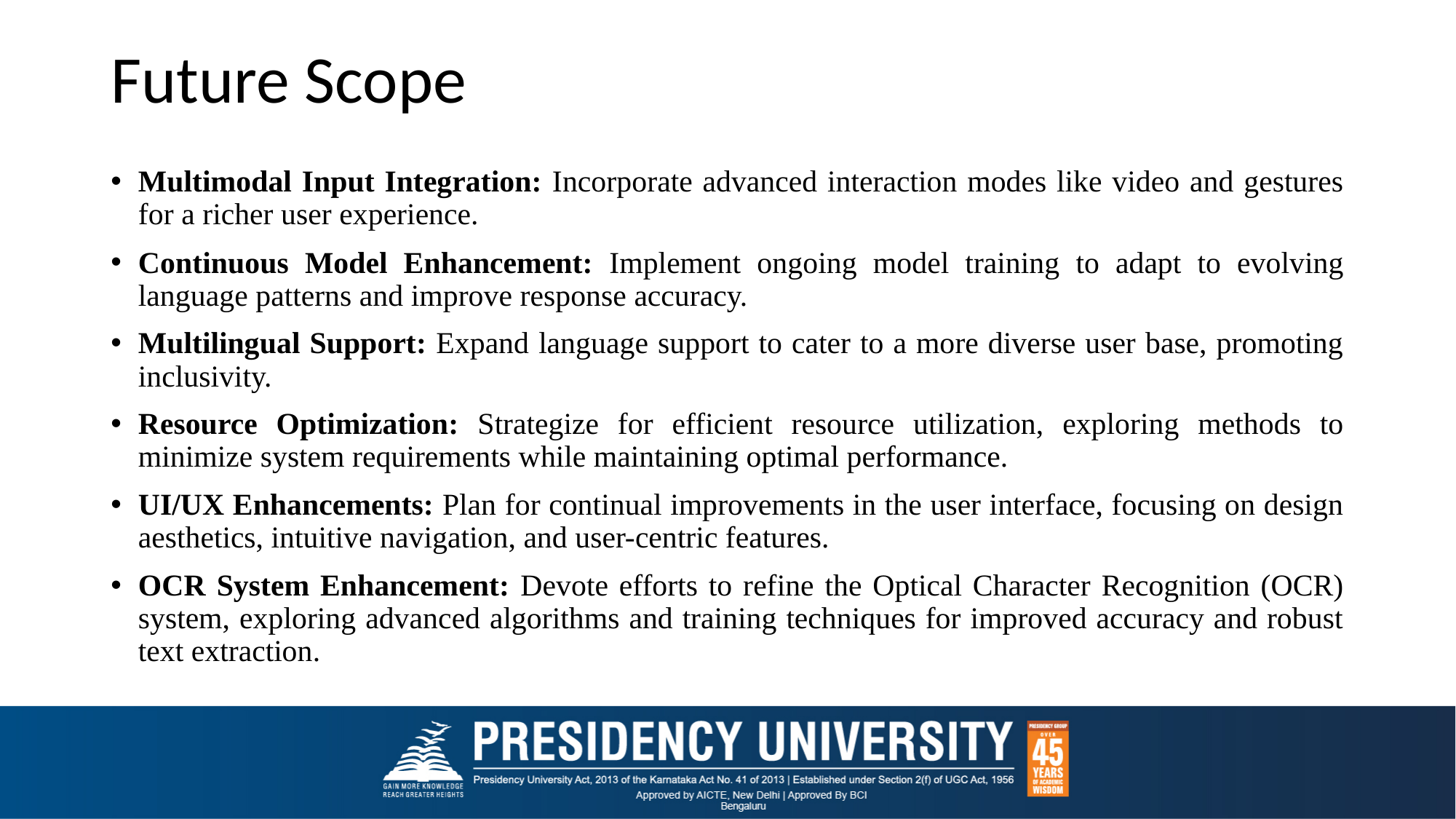

# Future Scope
Multimodal Input Integration: Incorporate advanced interaction modes like video and gestures for a richer user experience.
Continuous Model Enhancement: Implement ongoing model training to adapt to evolving language patterns and improve response accuracy.
Multilingual Support: Expand language support to cater to a more diverse user base, promoting inclusivity.
Resource Optimization: Strategize for efficient resource utilization, exploring methods to minimize system requirements while maintaining optimal performance.
UI/UX Enhancements: Plan for continual improvements in the user interface, focusing on design aesthetics, intuitive navigation, and user-centric features.
OCR System Enhancement: Devote efforts to refine the Optical Character Recognition (OCR) system, exploring advanced algorithms and training techniques for improved accuracy and robust text extraction.